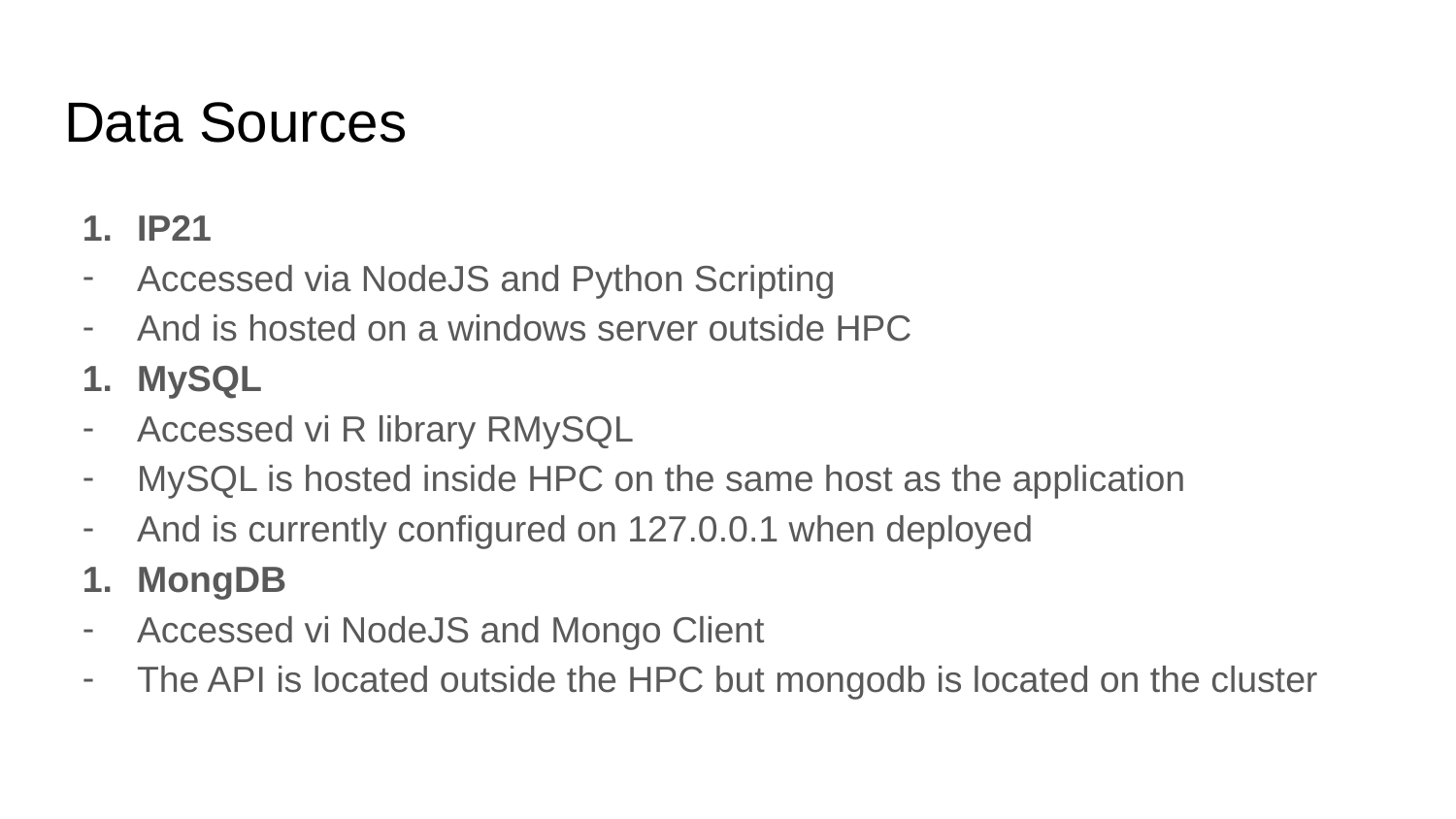

# Data Sources
IP21
Accessed via NodeJS and Python Scripting
And is hosted on a windows server outside HPC
MySQL
Accessed vi R library RMySQL
MySQL is hosted inside HPC on the same host as the application
And is currently configured on 127.0.0.1 when deployed
MongDB
Accessed vi NodeJS and Mongo Client
The API is located outside the HPC but mongodb is located on the cluster